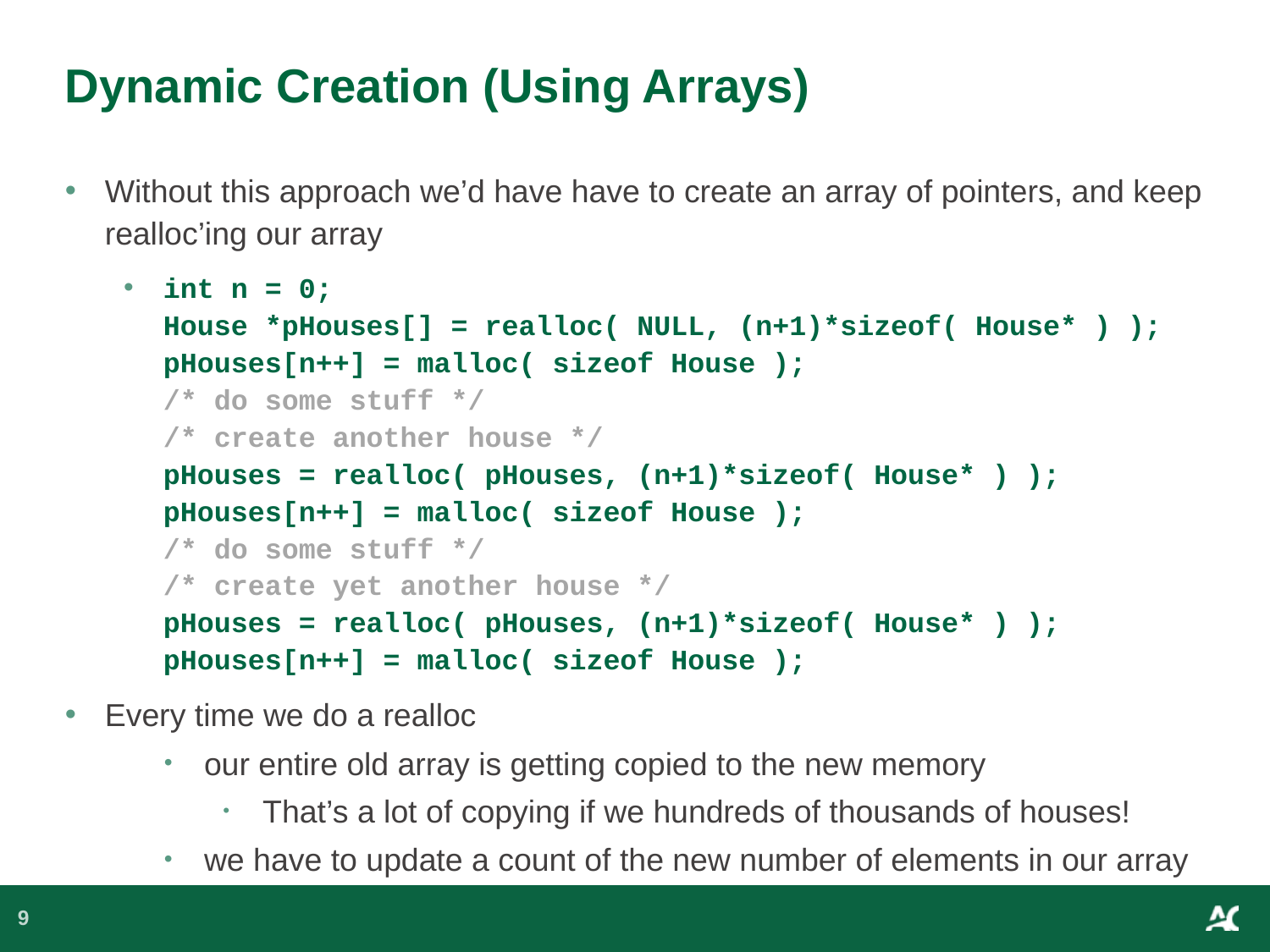

# Dynamic Creation (Using Arrays)
Without this approach we’d have have to create an array of pointers, and keep realloc’ing our array
int n = 0;
House *pHouses[] = realloc( NULL, (n+1)*sizeof( House* ) );
pHouses[n++] = malloc( sizeof House );
/* do some stuff */
/* create another house */
pHouses = realloc( pHouses, (n+1)*sizeof( House* ) );
pHouses[n++] = malloc( sizeof House );
/* do some stuff */
/* create yet another house */
pHouses = realloc( pHouses, (n+1)*sizeof( House* ) );
pHouses[n++] = malloc( sizeof House );
Every time we do a realloc
our entire old array is getting copied to the new memory
That’s a lot of copying if we hundreds of thousands of houses!
we have to update a count of the new number of elements in our array
9